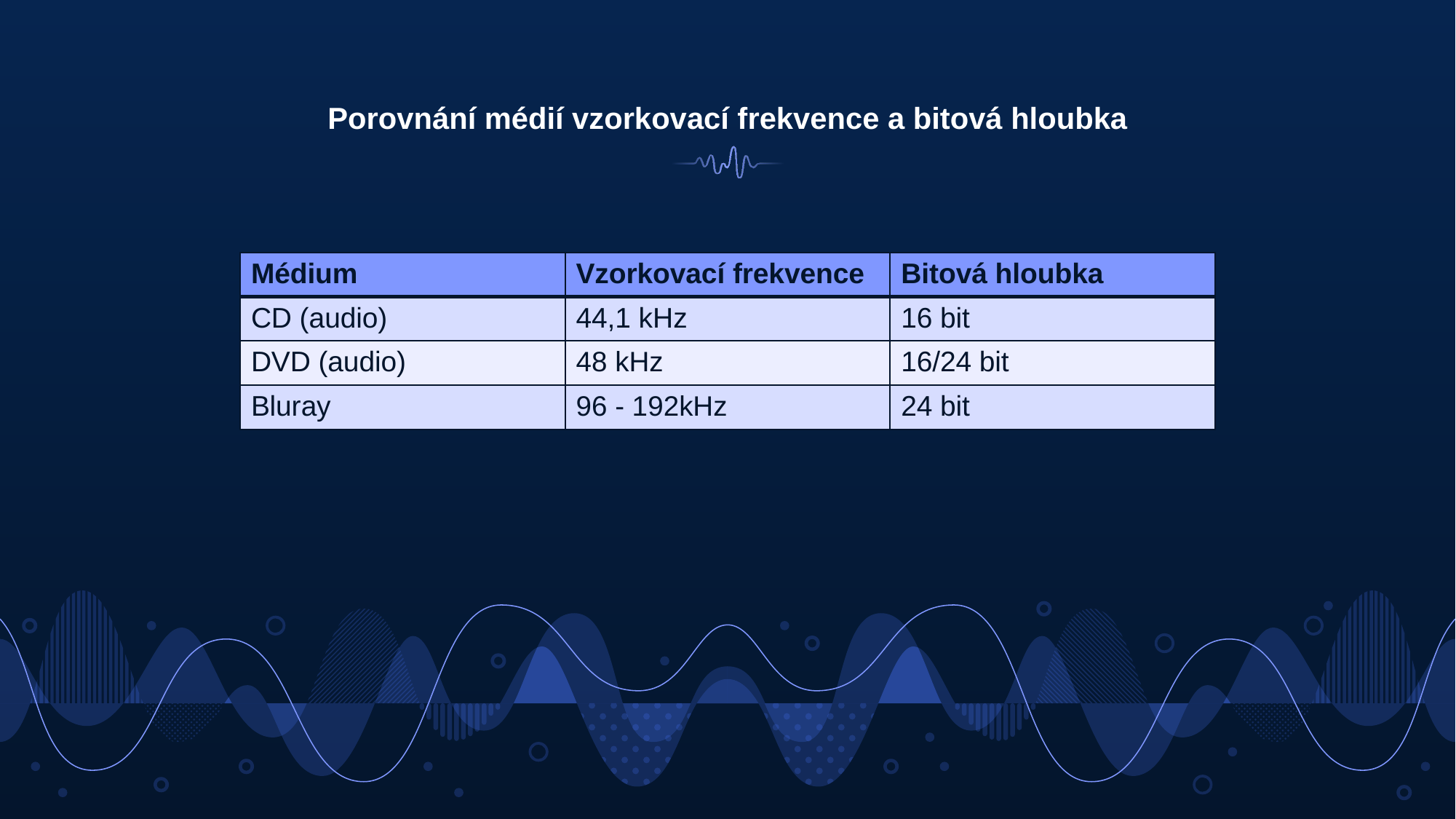

# Porovnání médií vzorkovací frekvence a bitová hloubka

| Médium | Vzorkovací frekvence | Bitová hloubka |
| --- | --- | --- |
| CD (audio) | 44,1 kHz | 16 bit |
| DVD (audio) | 48 kHz | 16/24 bit |
| Bluray | 96 - 192kHz | 24 bit |